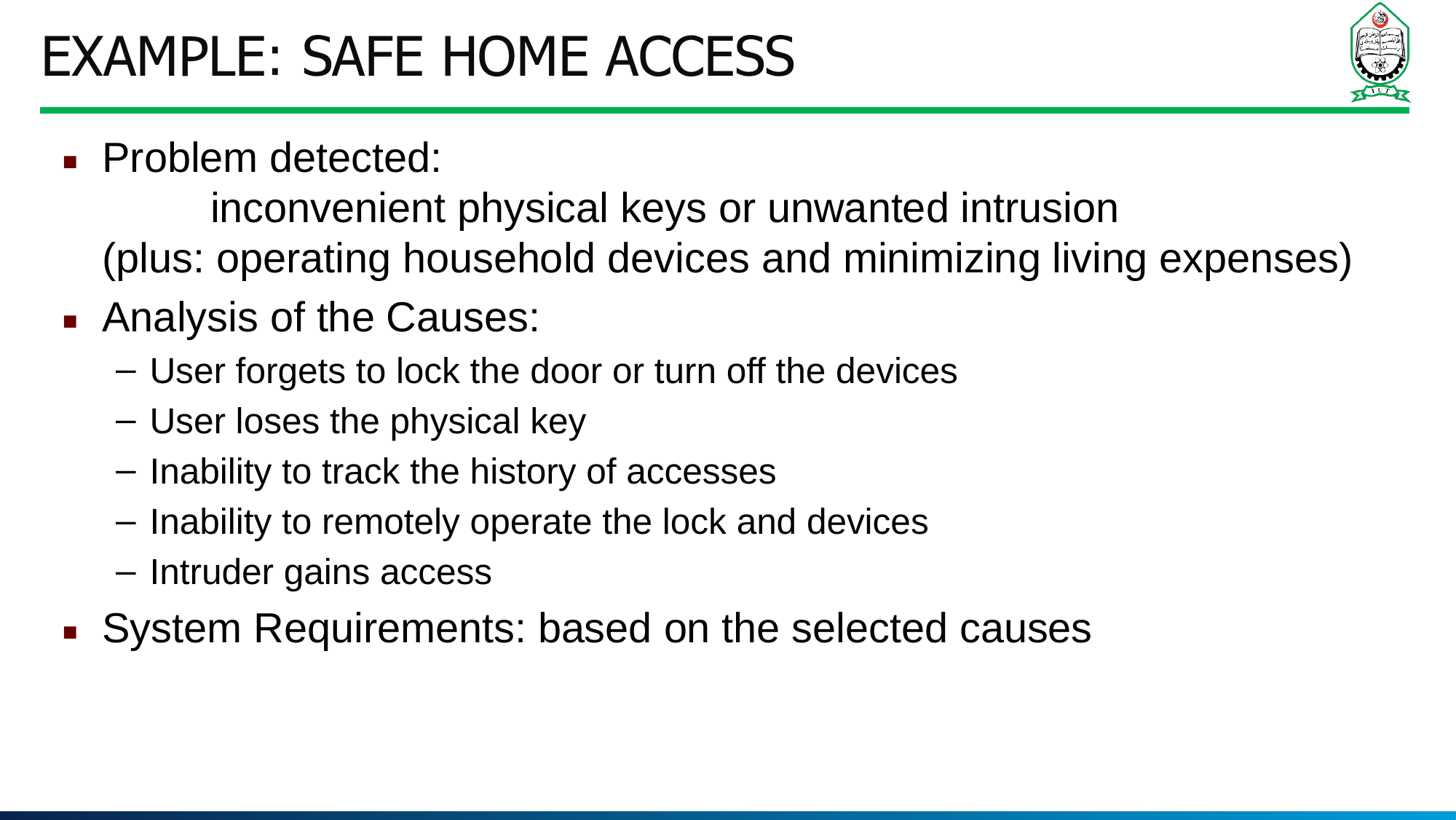

# Example: Safe Home Access
Problem detected:
	inconvenient physical keys or unwanted intrusion
(plus: operating household devices and minimizing living expenses)
Analysis of the Causes:
User forgets to lock the door or turn off the devices
User loses the physical key
Inability to track the history of accesses
Inability to remotely operate the lock and devices
Intruder gains access
System Requirements: based on the selected causes